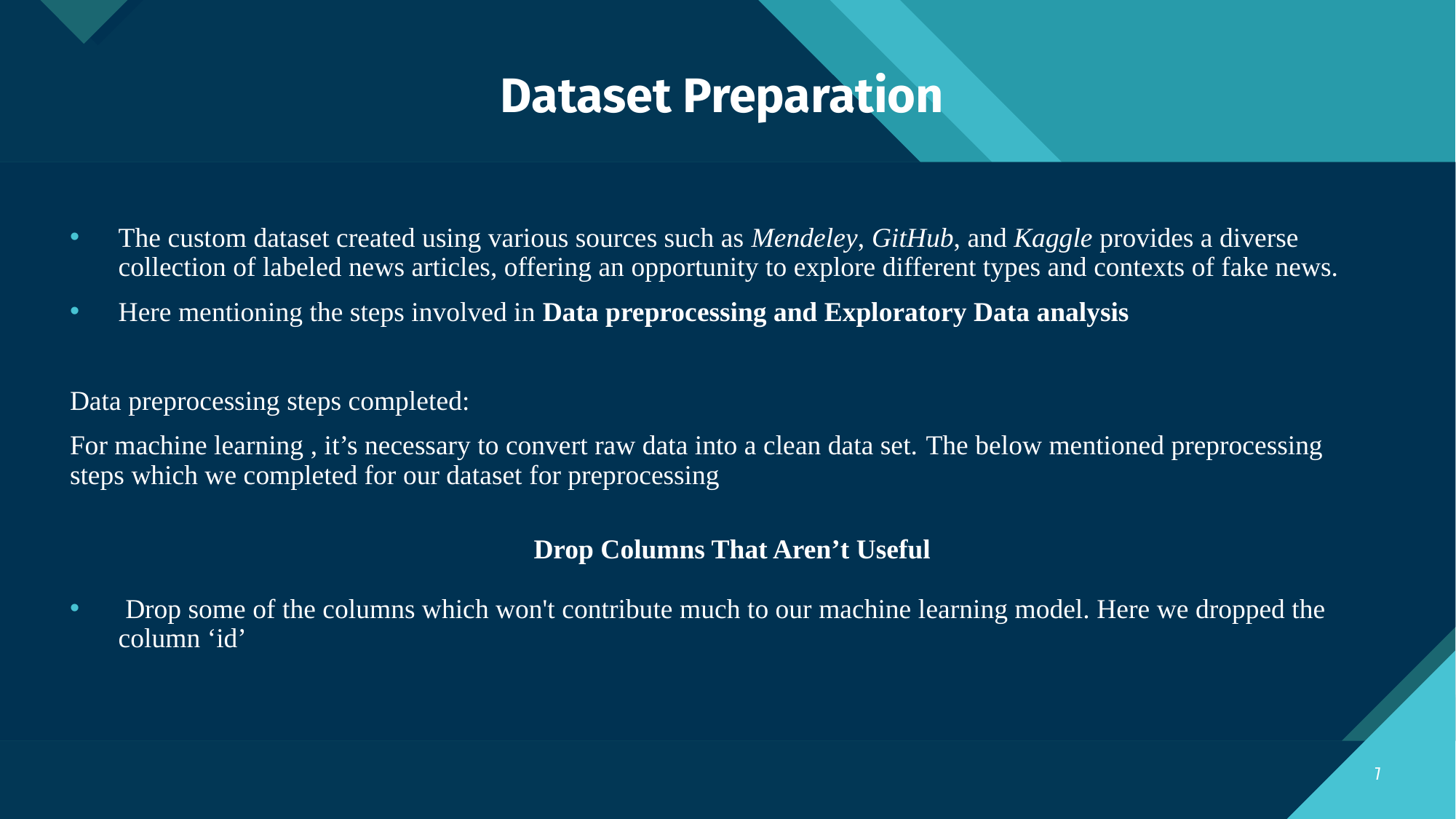

# Dataset Preparation
The custom dataset created using various sources such as Mendeley, GitHub, and Kaggle provides a diverse collection of labeled news articles, offering an opportunity to explore different types and contexts of fake news.
Here mentioning the steps involved in Data preprocessing and Exploratory Data analysis

Data preprocessing steps completed:
For machine learning , it’s necessary to convert raw data into a clean data set. The below mentioned preprocessing steps which we completed for our dataset for preprocessing

  Drop Columns That Aren’t Useful
 Drop some of the columns which won't contribute much to our machine learning model. Here we dropped the column ‘id’

7